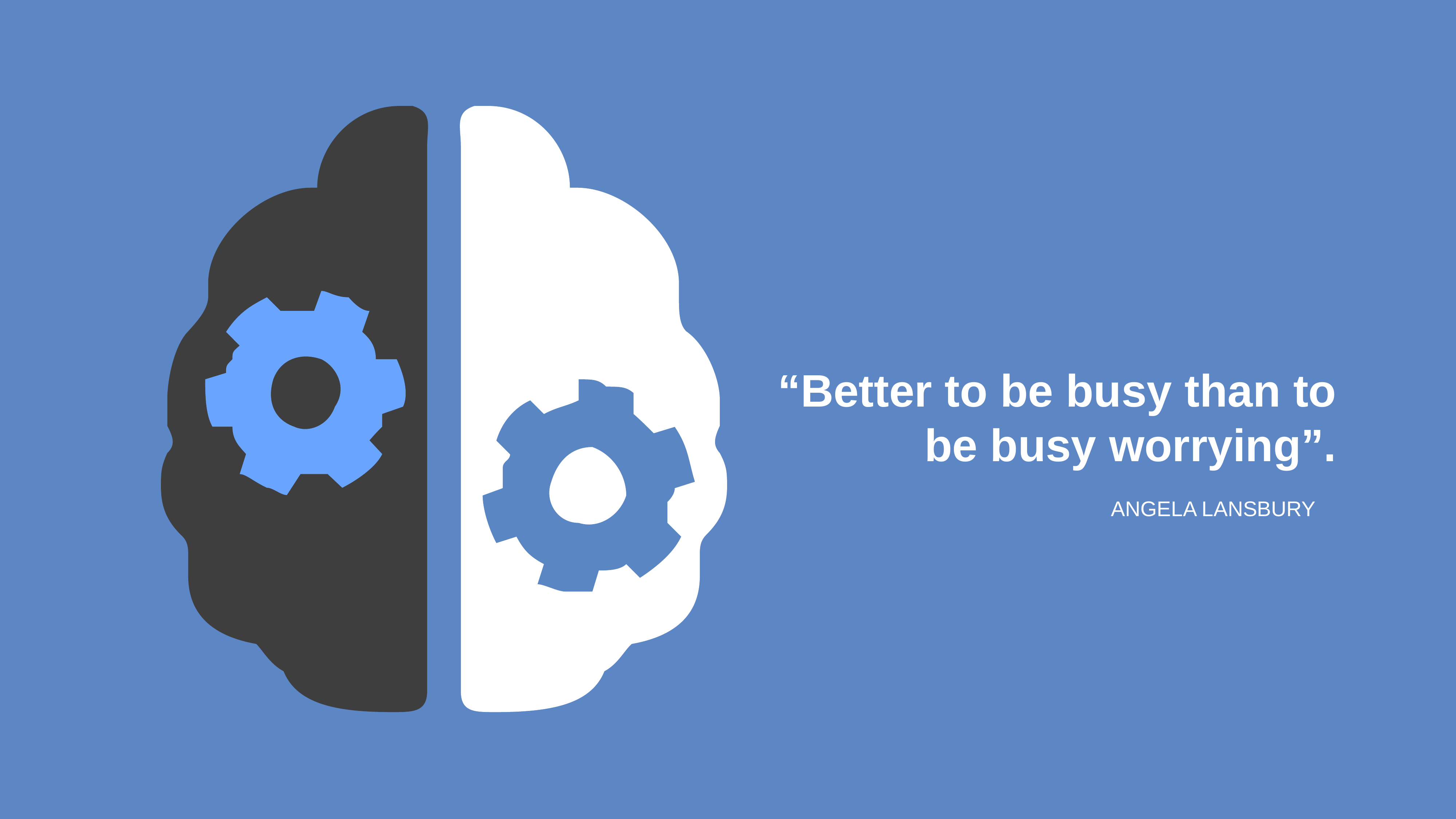

“Better to be busy than to be busy worrying”.
ANGELA LANSBURY